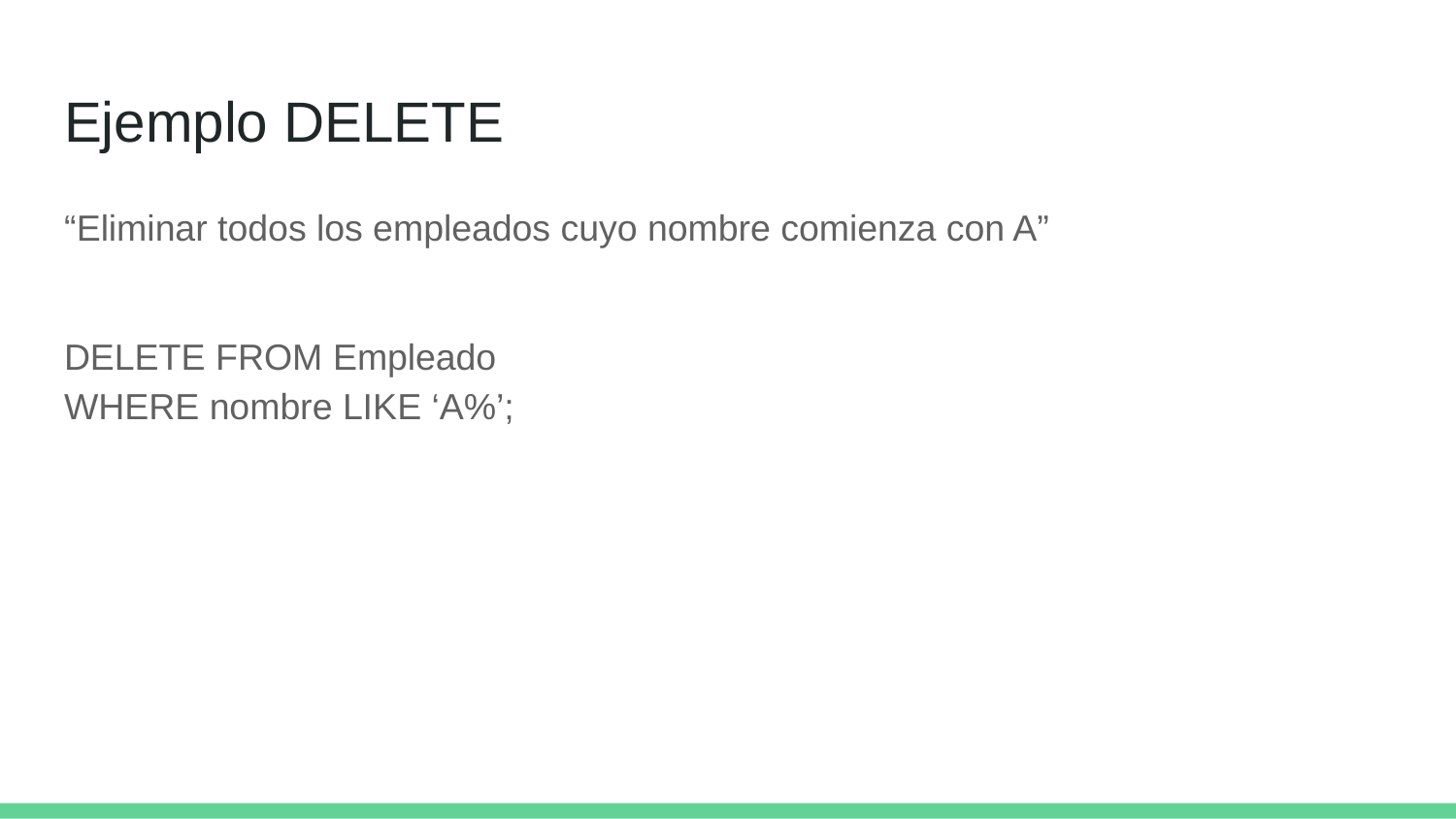

# Ejemplo DELETE
“Eliminar todos los empleados cuyo nombre comienza con A”
DELETE FROM Empleado
WHERE nombre LIKE ‘A%’;